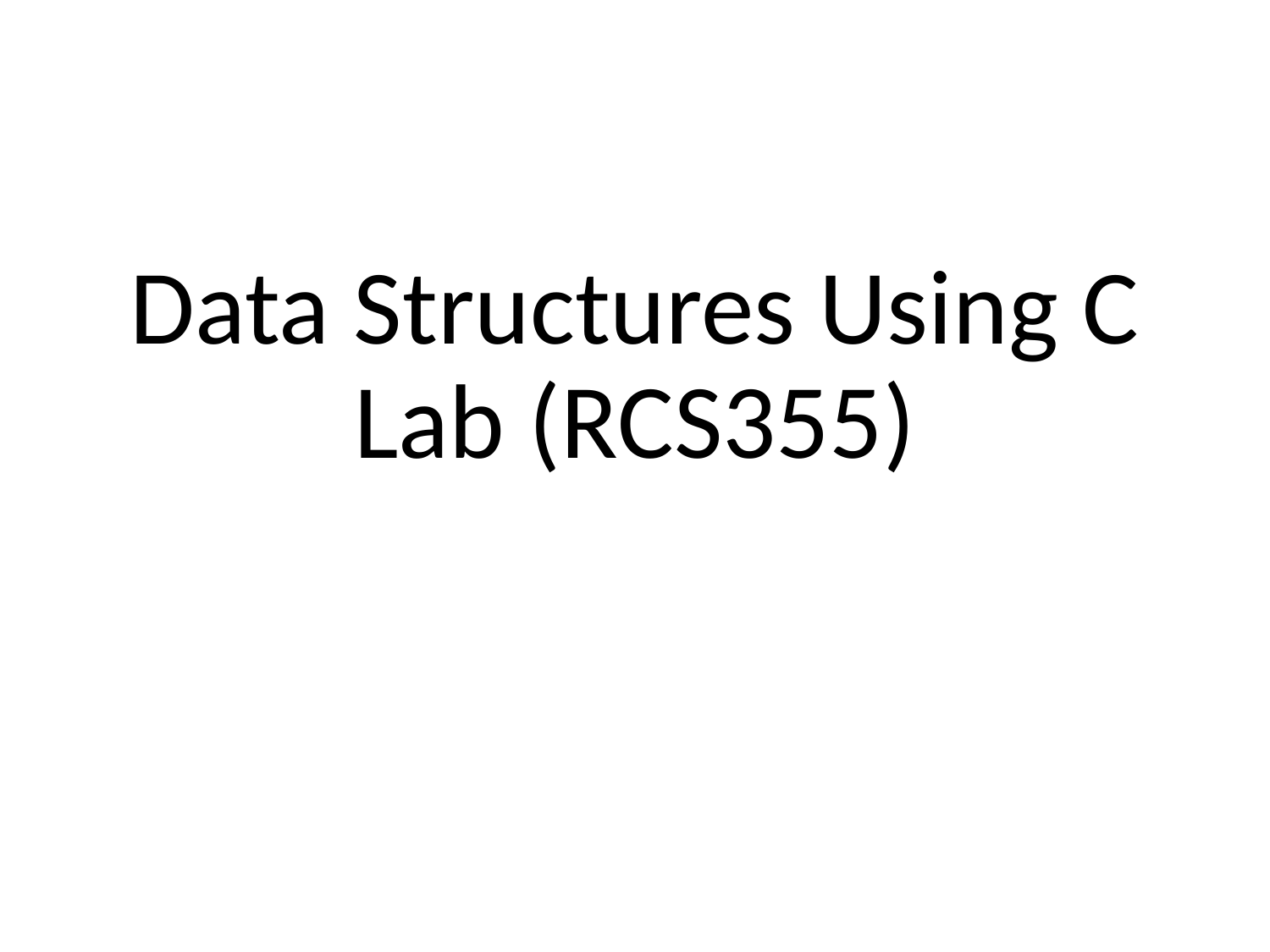

# Data Structures Using C Lab (RCS355)